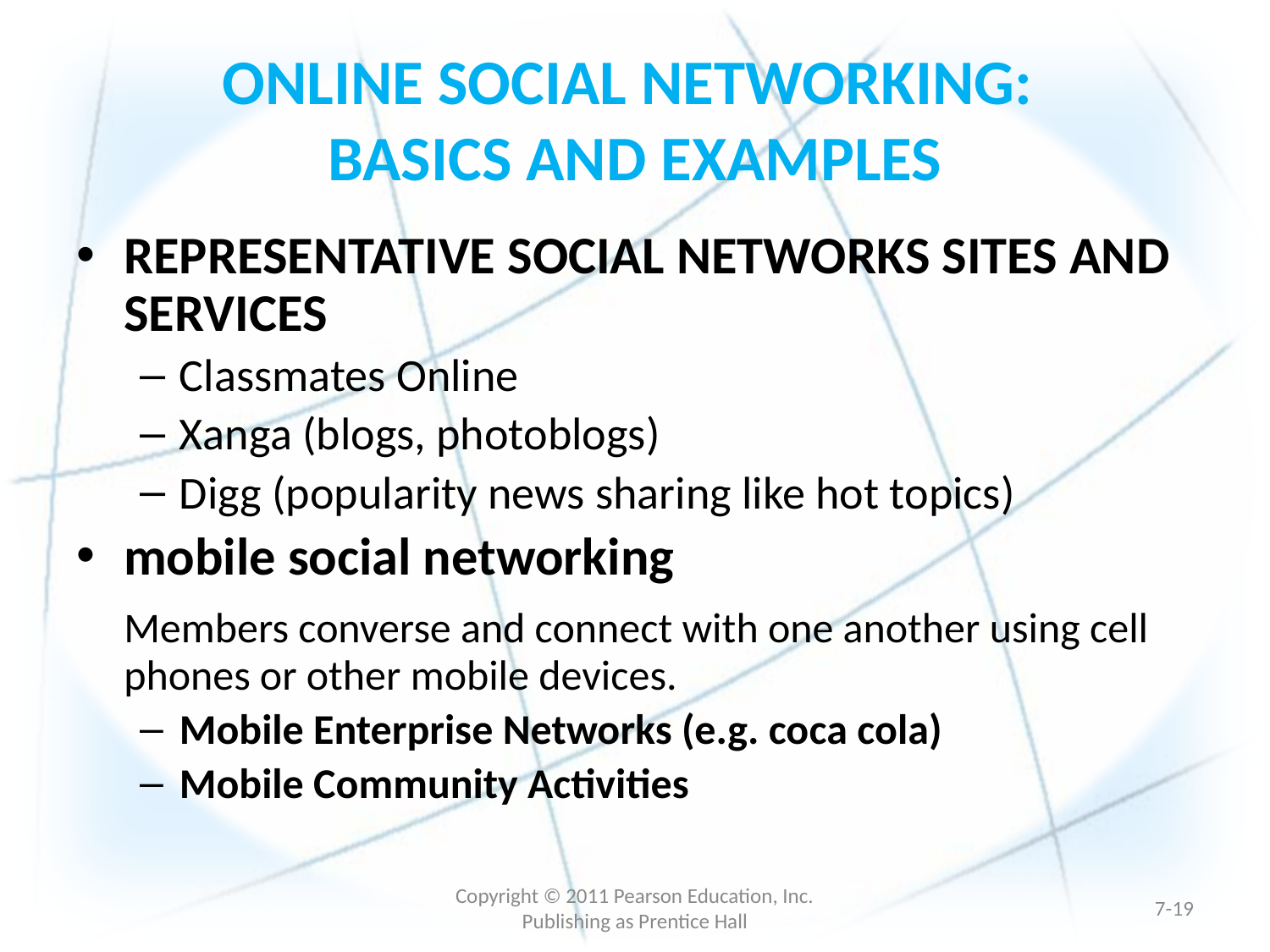

# ONLINE SOCIAL NETWORKING: BASICS AND EXAMPLES
REPRESENTATIVE SOCIAL NETWORKS SITES AND SERVICES
Classmates Online
Xanga (blogs, photoblogs)
Digg (popularity news sharing like hot topics)
mobile social networking
	Members converse and connect with one another using cell phones or other mobile devices.
Mobile Enterprise Networks (e.g. coca cola)
Mobile Community Activities
Copyright © 2011 Pearson Education, Inc. Publishing as Prentice Hall
7-19